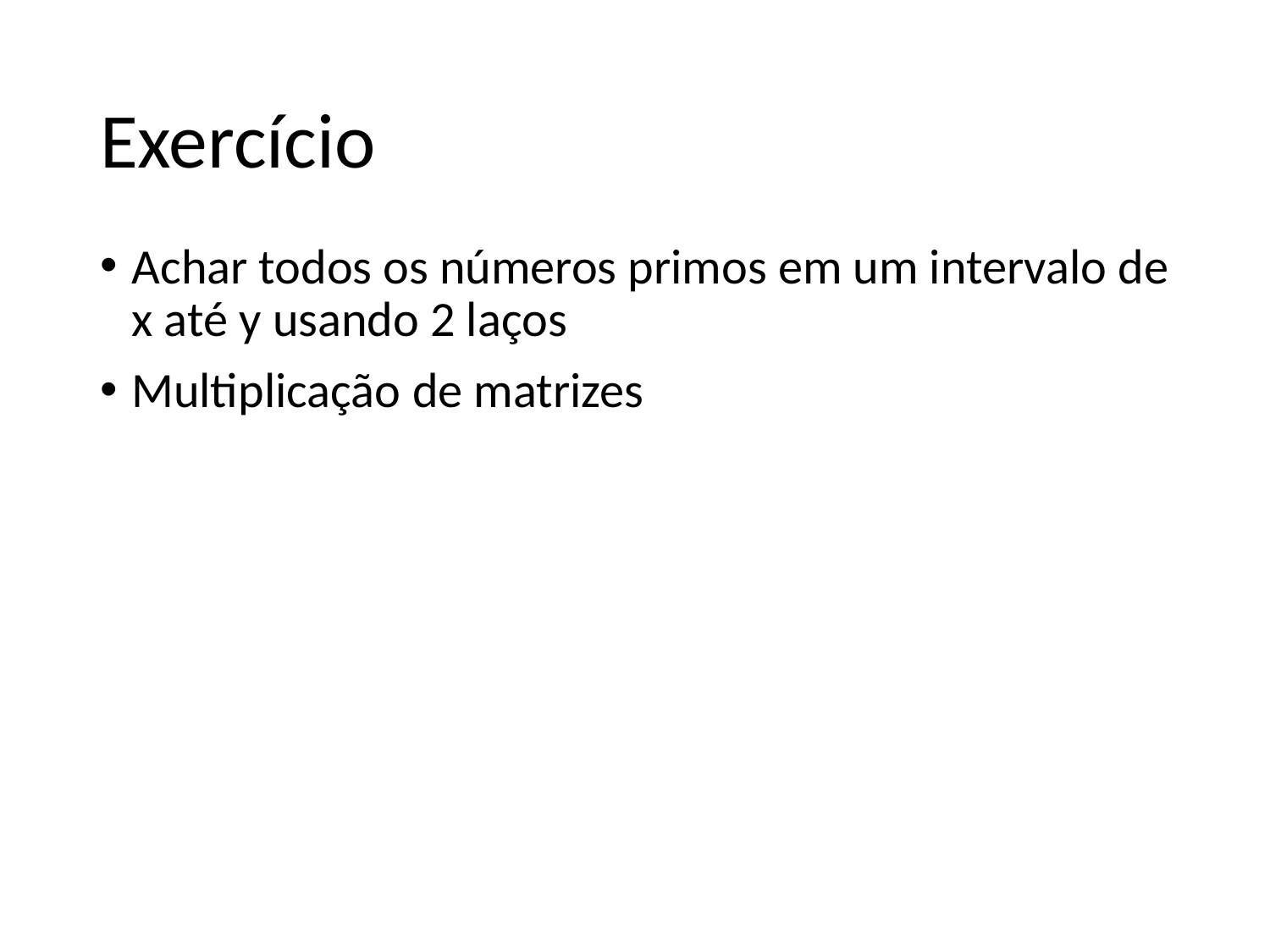

# Exercício
Achar todos os números primos em um intervalo de x até y usando 2 laços
Multiplicação de matrizes